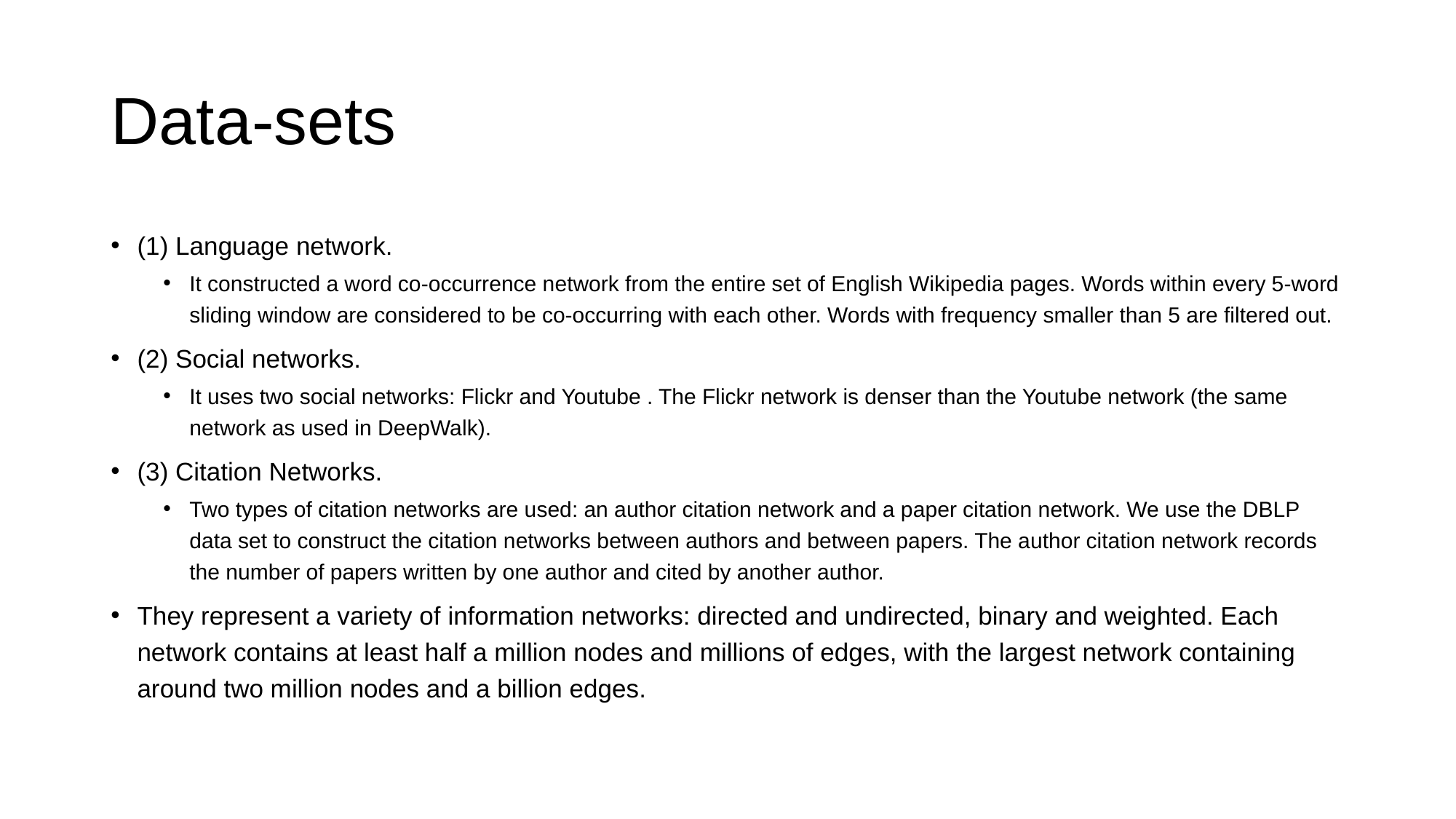

# Data-sets
(1) Language network.
It constructed a word co-occurrence network from the entire set of English Wikipedia pages. Words within every 5-word sliding window are considered to be co-occurring with each other. Words with frequency smaller than 5 are filtered out.
(2) Social networks.
It uses two social networks: Flickr and Youtube . The Flickr network is denser than the Youtube network (the same network as used in DeepWalk).
(3) Citation Networks.
Two types of citation networks are used: an author citation network and a paper citation network. We use the DBLP data set to construct the citation networks between authors and between papers. The author citation network records the number of papers written by one author and cited by another author.
They represent a variety of information networks: directed and undirected, binary and weighted. Each network contains at least half a million nodes and millions of edges, with the largest network containing around two million nodes and a billion edges.